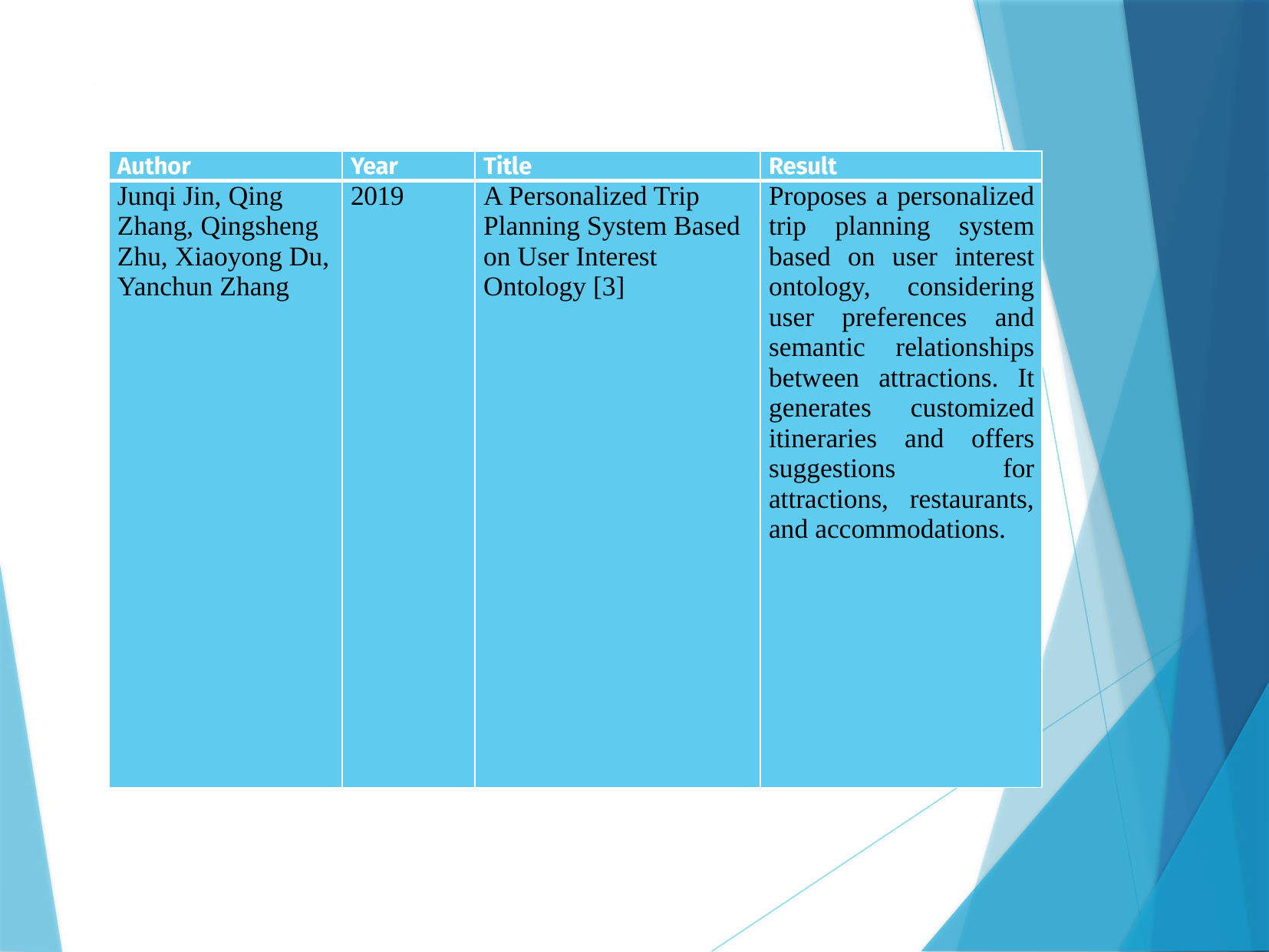

# .
| Author | Year | Title | Result |
| --- | --- | --- | --- |
| Junqi Jin, Qing Zhang, Qingsheng Zhu, Xiaoyong Du, Yanchun Zhang | 2019 | A Personalized Trip Planning System Based on User Interest Ontology [3] | Proposes a personalized trip planning system based on user interest ontology, considering user preferences and semantic relationships between attractions. It generates customized itineraries and offers suggestions for attractions, restaurants, and accommodations. |